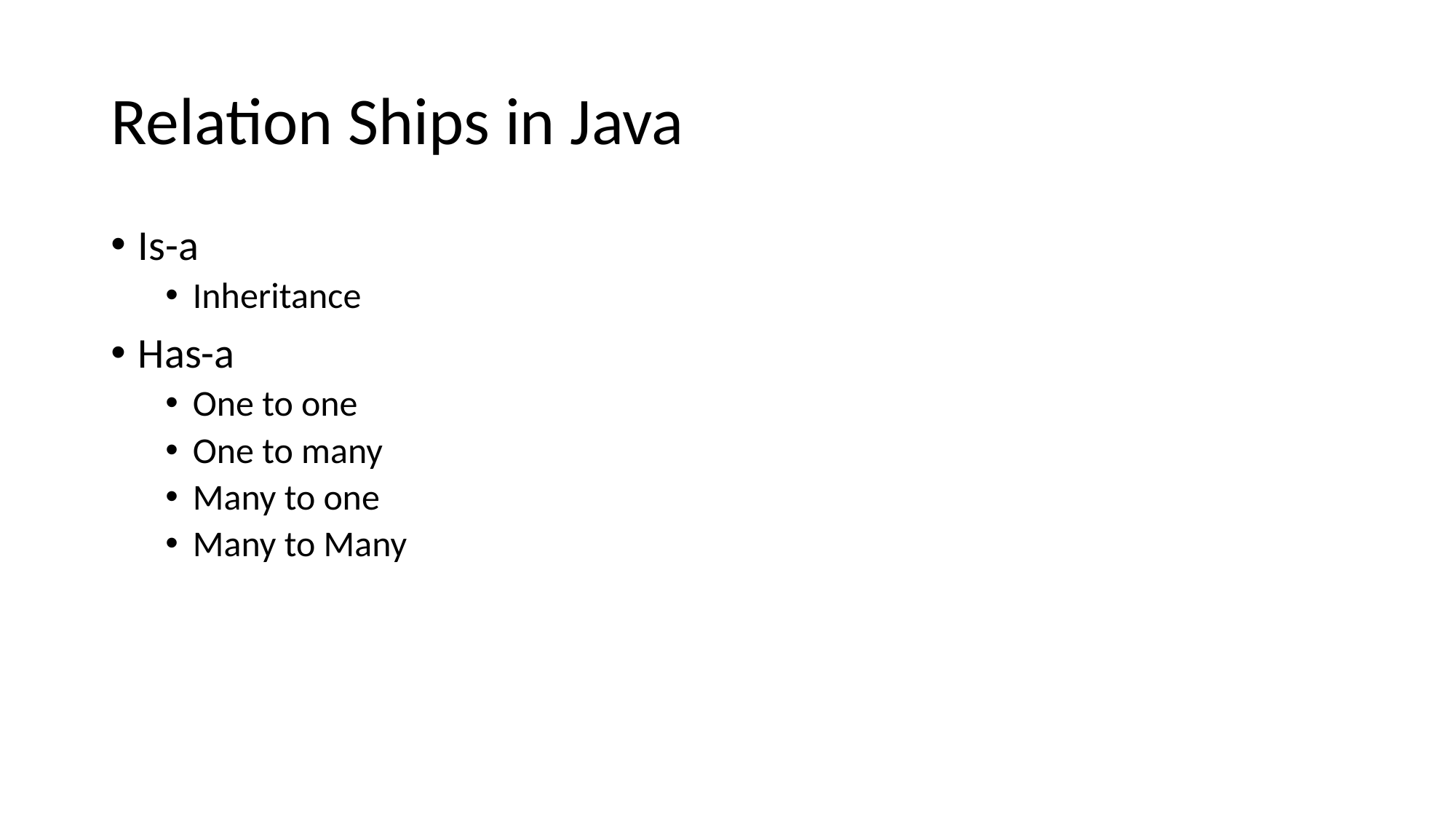

# Relation Ships in Java
Is-a
Inheritance
Has-a
One to one
One to many
Many to one
Many to Many